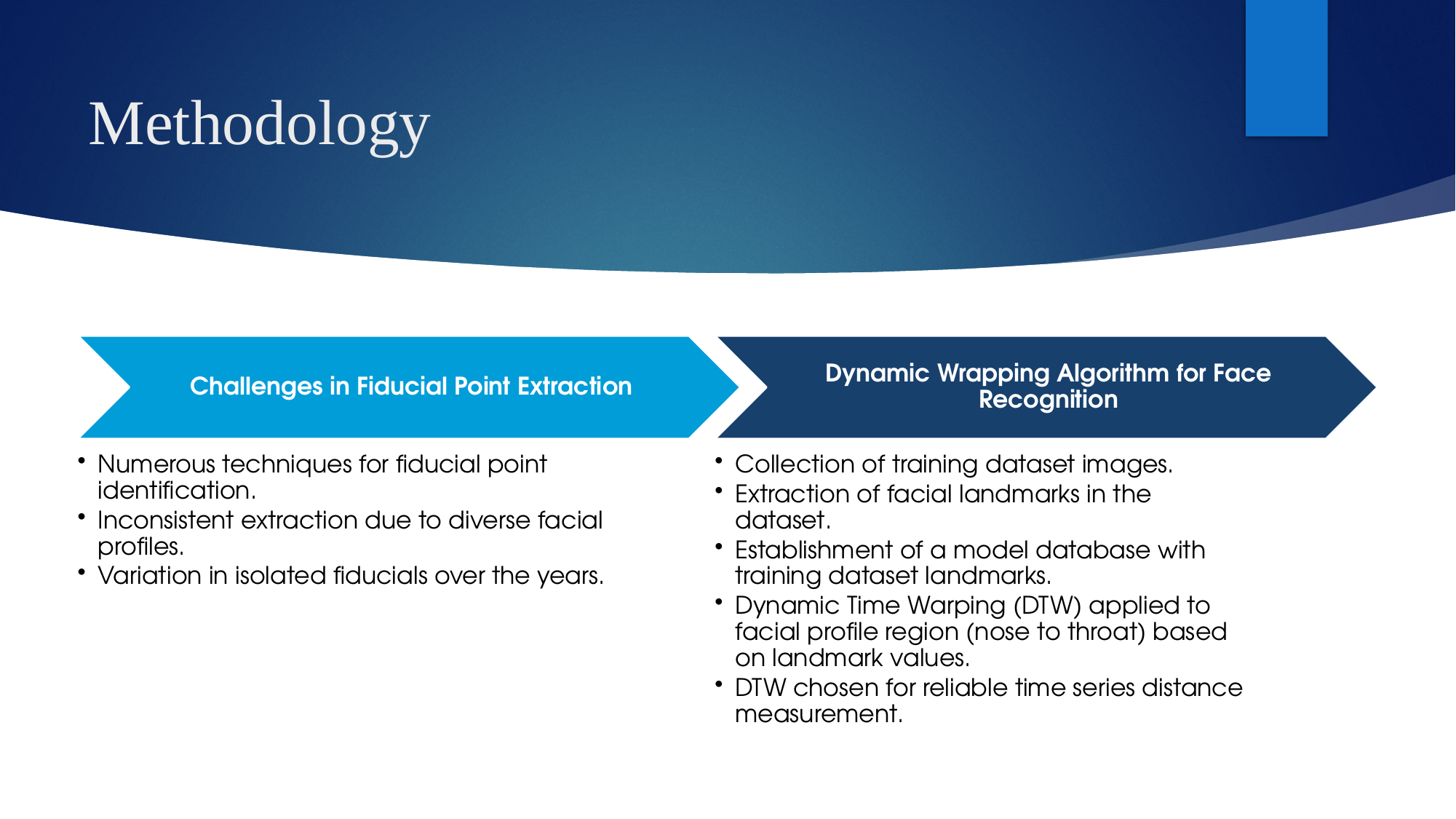

# Methodology

Challenges in Fiducial Point Extraction
Numerous techniques for fiducial point identification.
Inconsistent extraction due to diverse facial profiles.
Variation in isolated fiducials over the years.
Dynamic Wrapping Algorithm for Face Recognition
Collection of training dataset images.
Extraction of facial landmarks in the dataset.
Establishment of a model database with training dataset landmarks.
Dynamic Time Warping (DTW) applied to facial profile region (nose to throat) based on landmark values.
DTW chosen for reliable time series distance measurement.